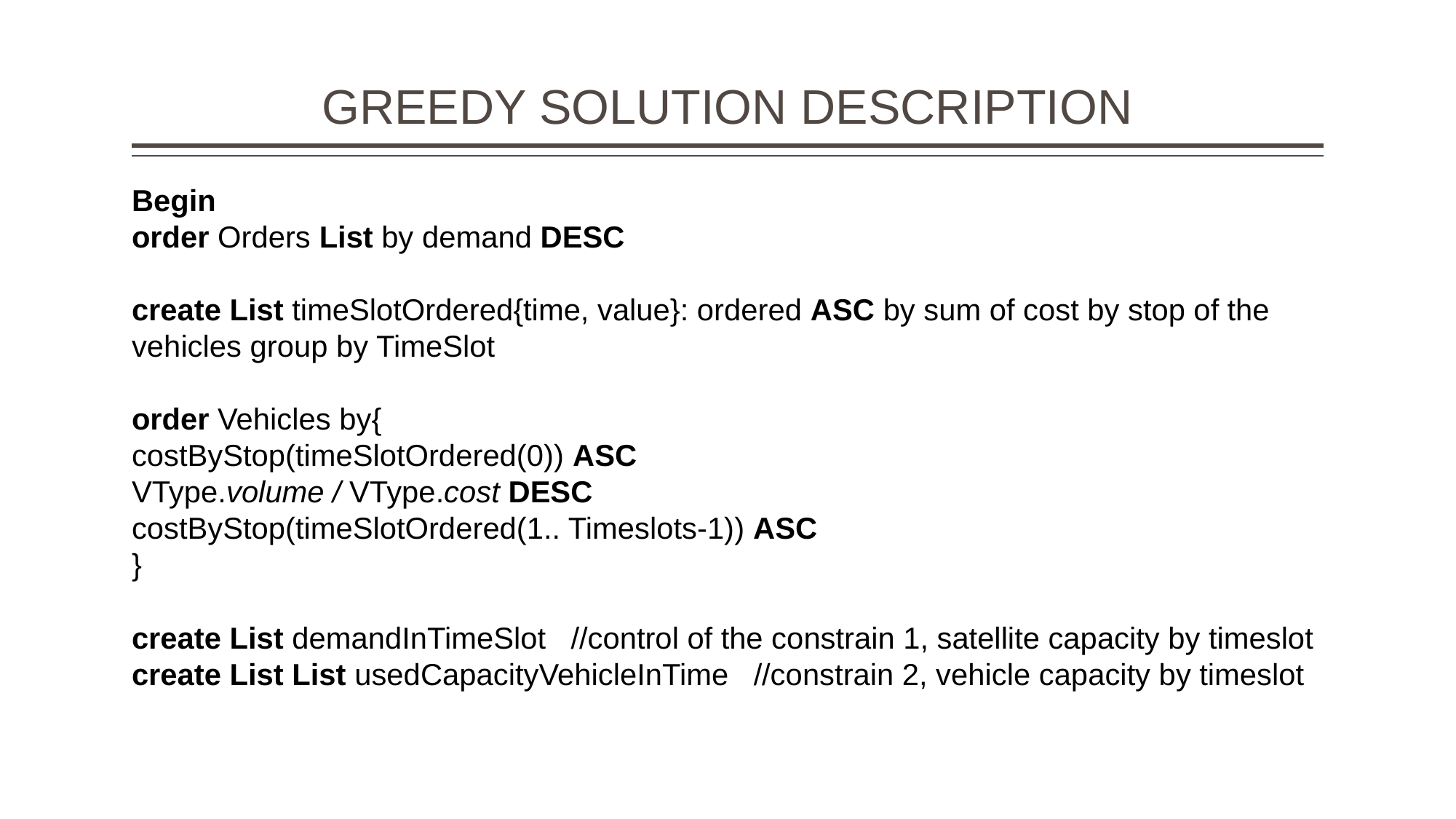

# GREEDY SOLUTION DESCRIPTION
Begin
order Orders List by demand DESC

create List timeSlotOrdered{time, value}: ordered ASC by sum of cost by stop of the vehicles group by TimeSlot

order Vehicles by{
costByStop(timeSlotOrdered(0)) ASC
VType.volume / VType.cost DESC
costByStop(timeSlotOrdered(1.. Timeslots-1)) ASC
}

create List demandInTimeSlot   //control of the constrain 1, satellite capacity by timeslot
create List List usedCapacityVehicleInTime   //constrain 2, vehicle capacity by timeslot